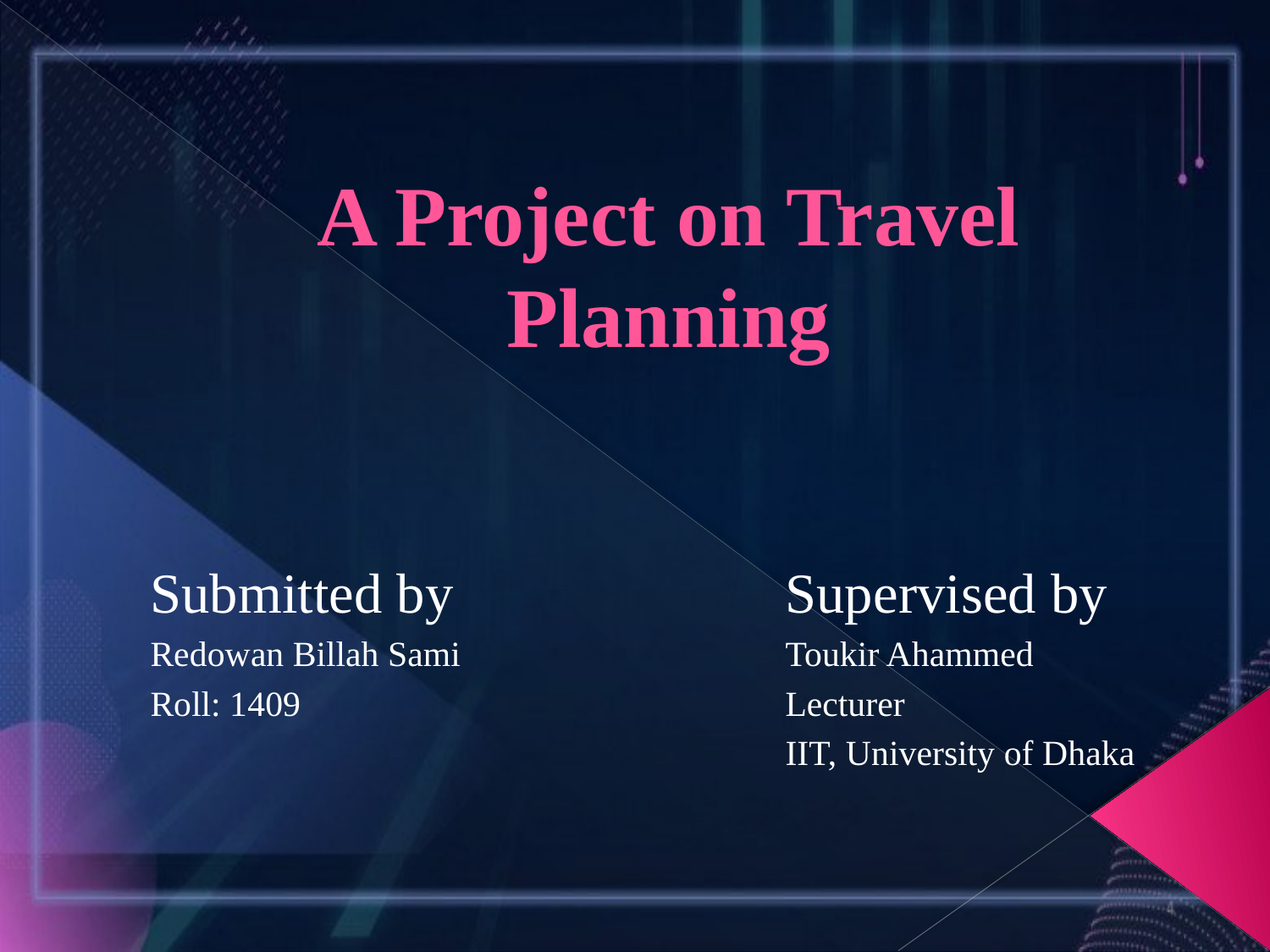

# A Project on Travel Planning
Submitted by
Redowan Billah Sami
Roll: 1409
Supervised by
Toukir Ahammed
Lecturer
IIT, University of Dhaka